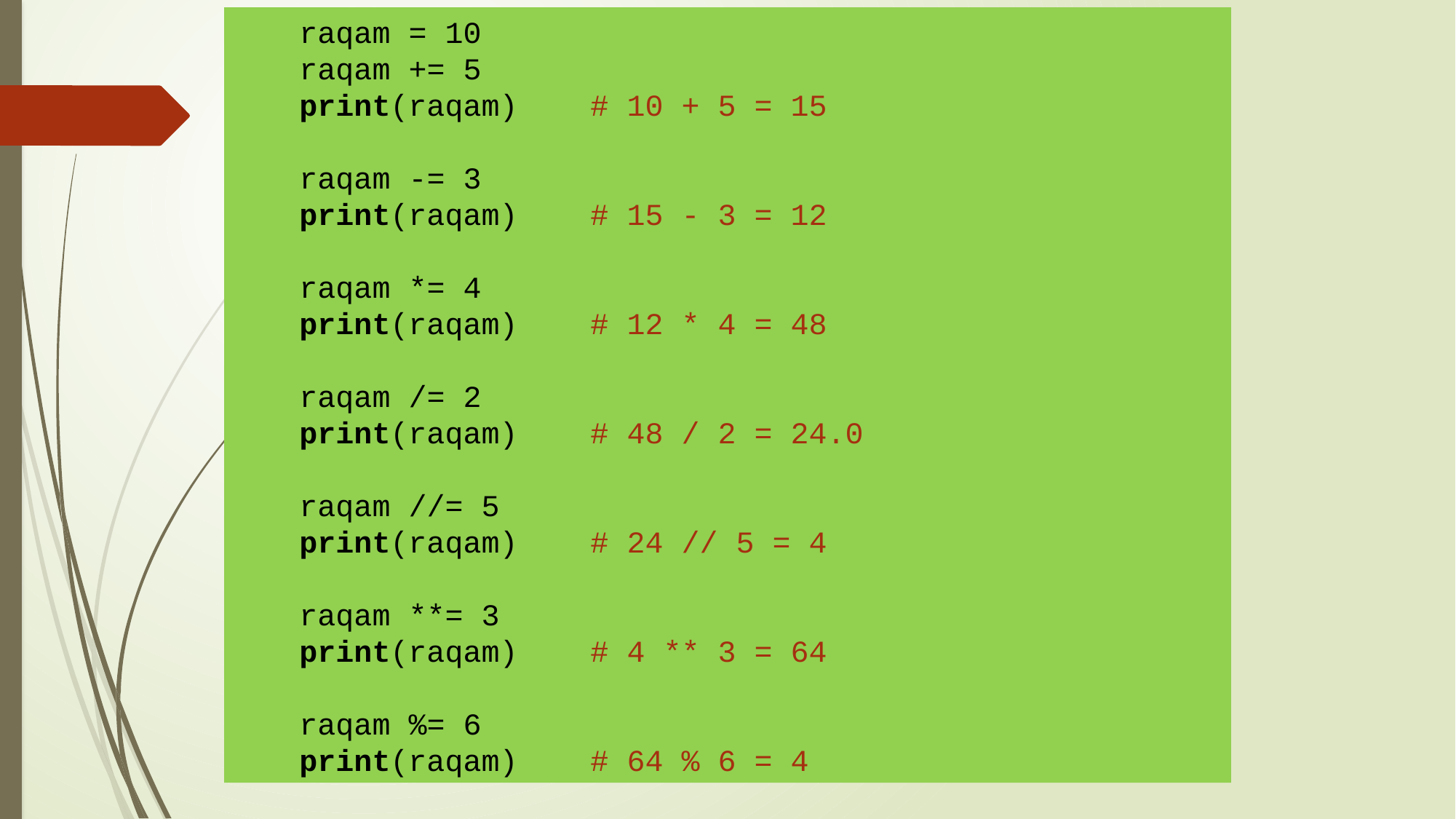

raqam = 10
raqam += 5
print(raqam)    # 10 + 5 = 15

raqam -= 3
print(raqam)    # 15 - 3 = 12

raqam *= 4
print(raqam)    # 12 * 4 = 48

raqam /= 2
print(raqam)    # 48 / 2 = 24.0

raqam //= 5
print(raqam)    # 24 // 5 = 4

raqam **= 3
print(raqam)    # 4 ** 3 = 64

raqam %= 6
print(raqam)    # 64 % 6 = 4